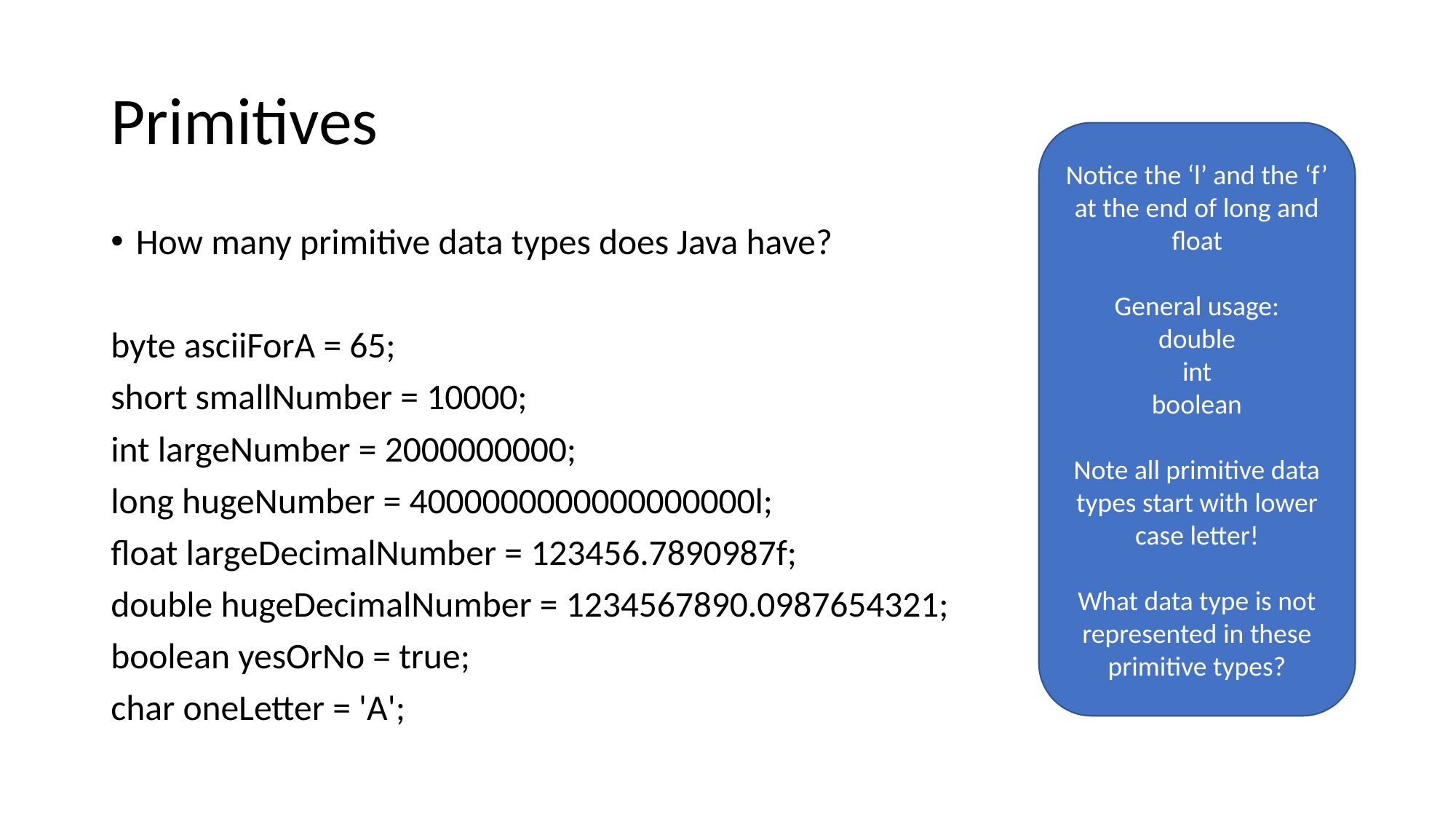

# Primitives
Notice the ‘l’ and the ‘f’ at the end of long and float

General usage:
double
int
boolean

Note all primitive data types start with lower case letter!

What data type is not represented in these primitive types?
How many primitive data types does Java have?

byte asciiForA = 65;
short smallNumber = 10000;
int largeNumber = 2000000000;
long hugeNumber = 4000000000000000000l;
float largeDecimalNumber = 123456.7890987f;
double hugeDecimalNumber = 1234567890.0987654321;
boolean yesOrNo = true;
char oneLetter = 'A';